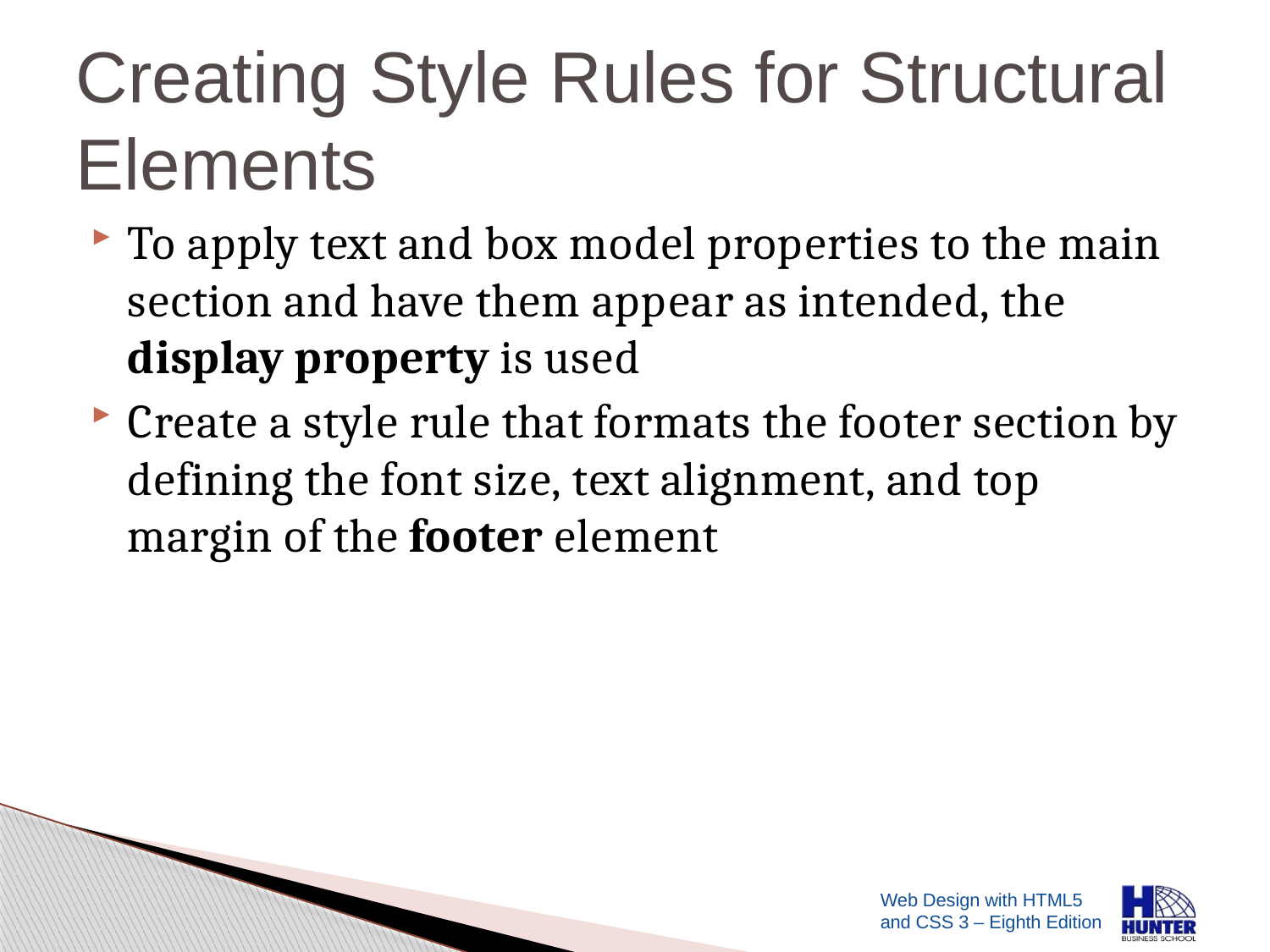

# Creating Style Rules for Structural Elements
To apply text and box model properties to the main section and have them appear as intended, the display property is used
Create a style rule that formats the footer section by defining the font size, text alignment, and top margin of the footer element